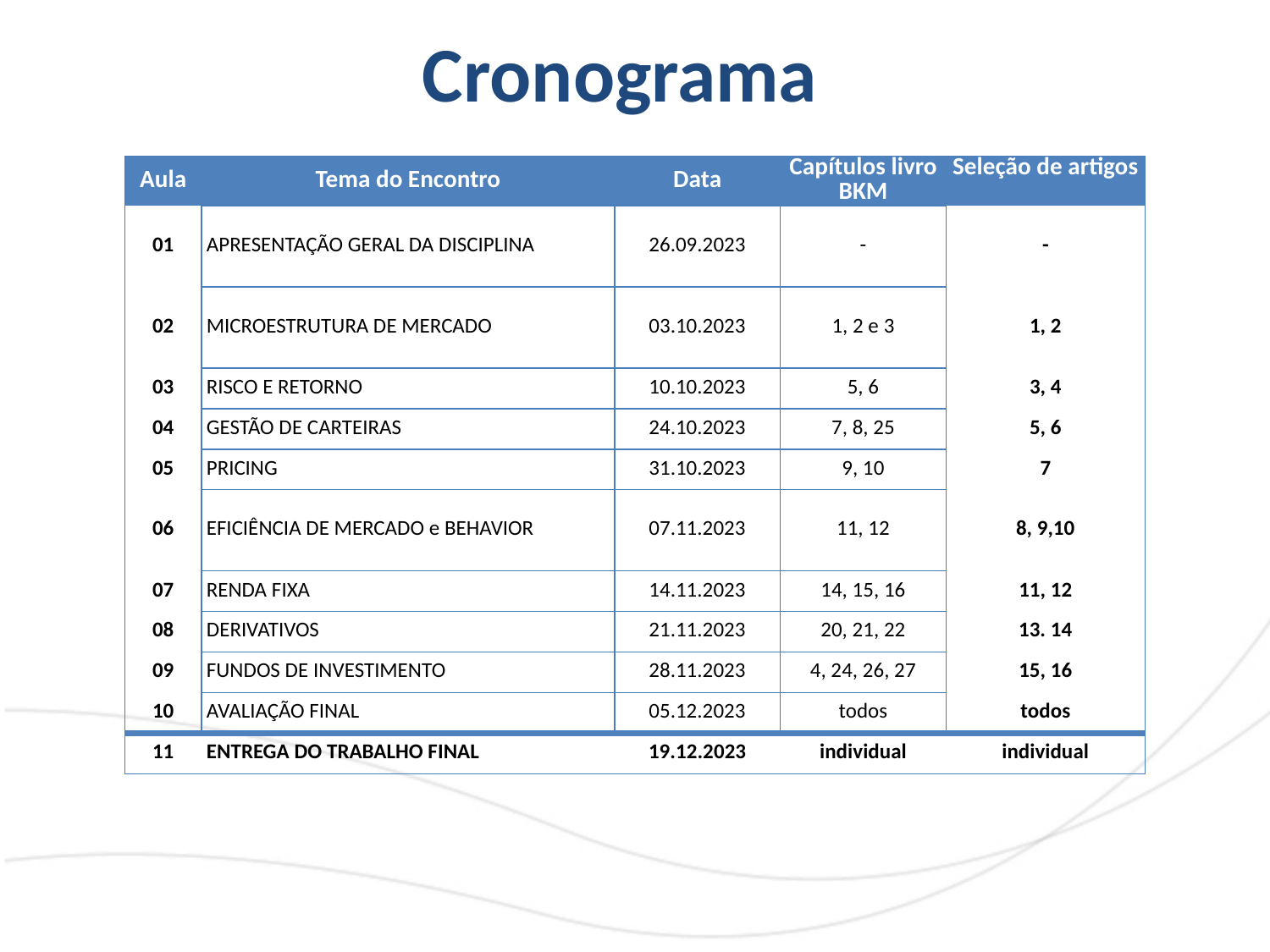

# Cronograma
| Aula | Tema do Encontro | Data | Capítulos livro BKM | Seleção de artigos |
| --- | --- | --- | --- | --- |
| 01 | APRESENTAÇÃO GERAL DA DISCIPLINA | 26.09.2023 | - | - |
| 02 | MICROESTRUTURA DE MERCADO | 03.10.2023 | 1, 2 e 3 | 1, 2 |
| 03 | RISCO E RETORNO | 10.10.2023 | 5, 6 | 3, 4 |
| 04 | GESTÃO DE CARTEIRAS | 24.10.2023 | 7, 8, 25 | 5, 6 |
| 05 | PRICING | 31.10.2023 | 9, 10 | 7 |
| 06 | EFICIÊNCIA DE MERCADO e BEHAVIOR | 07.11.2023 | 11, 12 | 8, 9,10 |
| 07 | RENDA FIXA | 14.11.2023 | 14, 15, 16 | 11, 12 |
| 08 | DERIVATIVOS | 21.11.2023 | 20, 21, 22 | 13. 14 |
| 09 | FUNDOS DE INVESTIMENTO | 28.11.2023 | 4, 24, 26, 27 | 15, 16 |
| 10 | AVALIAÇÃO FINAL | 05.12.2023 | todos | todos |
| 11 | ENTREGA DO TRABALHO FINAL | 19.12.2023 | individual | individual |